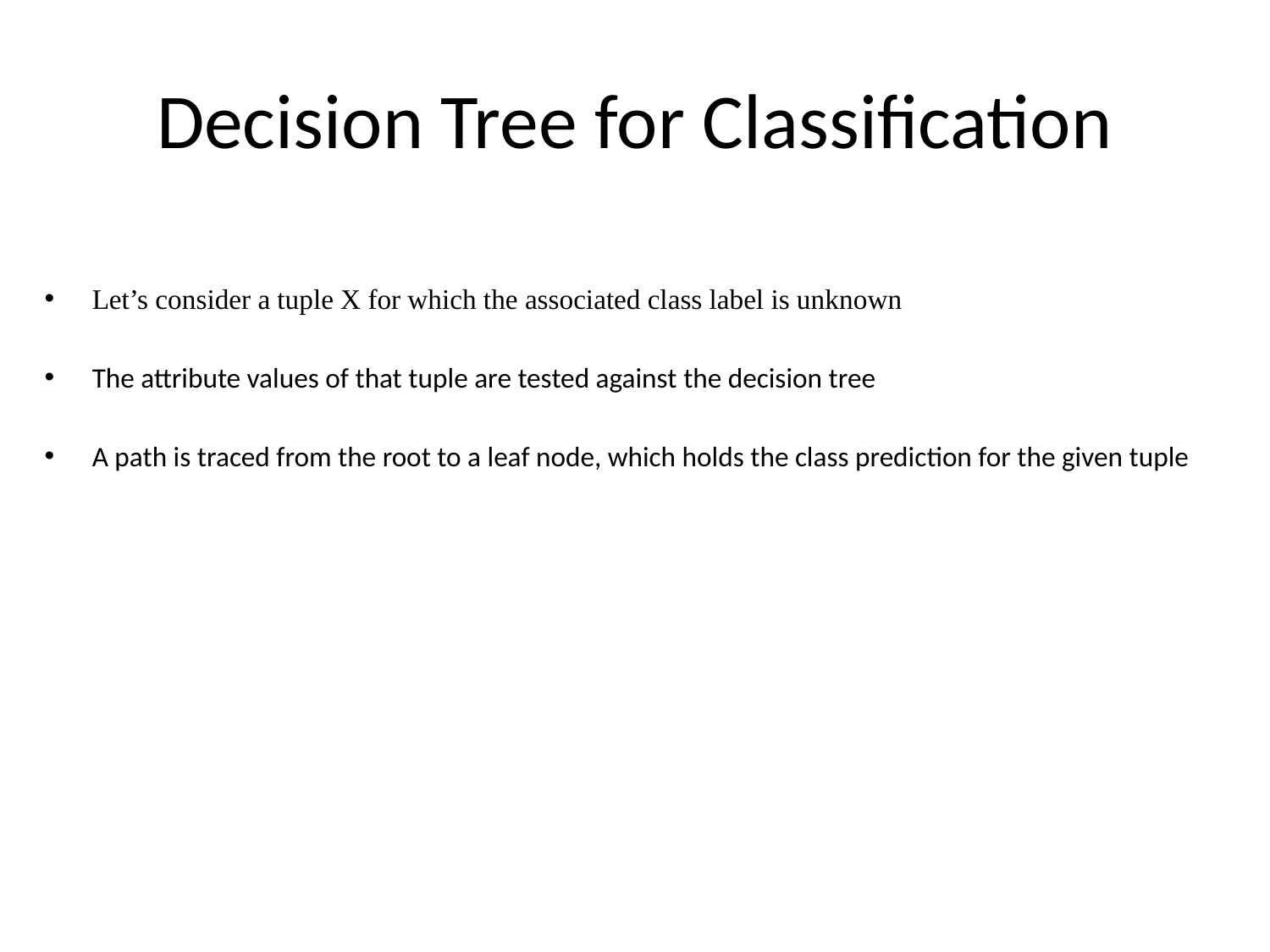

# Decision Tree for Classification
Let’s consider a tuple X for which the associated class label is unknown

The attribute values of that tuple are tested against the decision tree

A path is traced from the root to a leaf node, which holds the class prediction for the given tuple